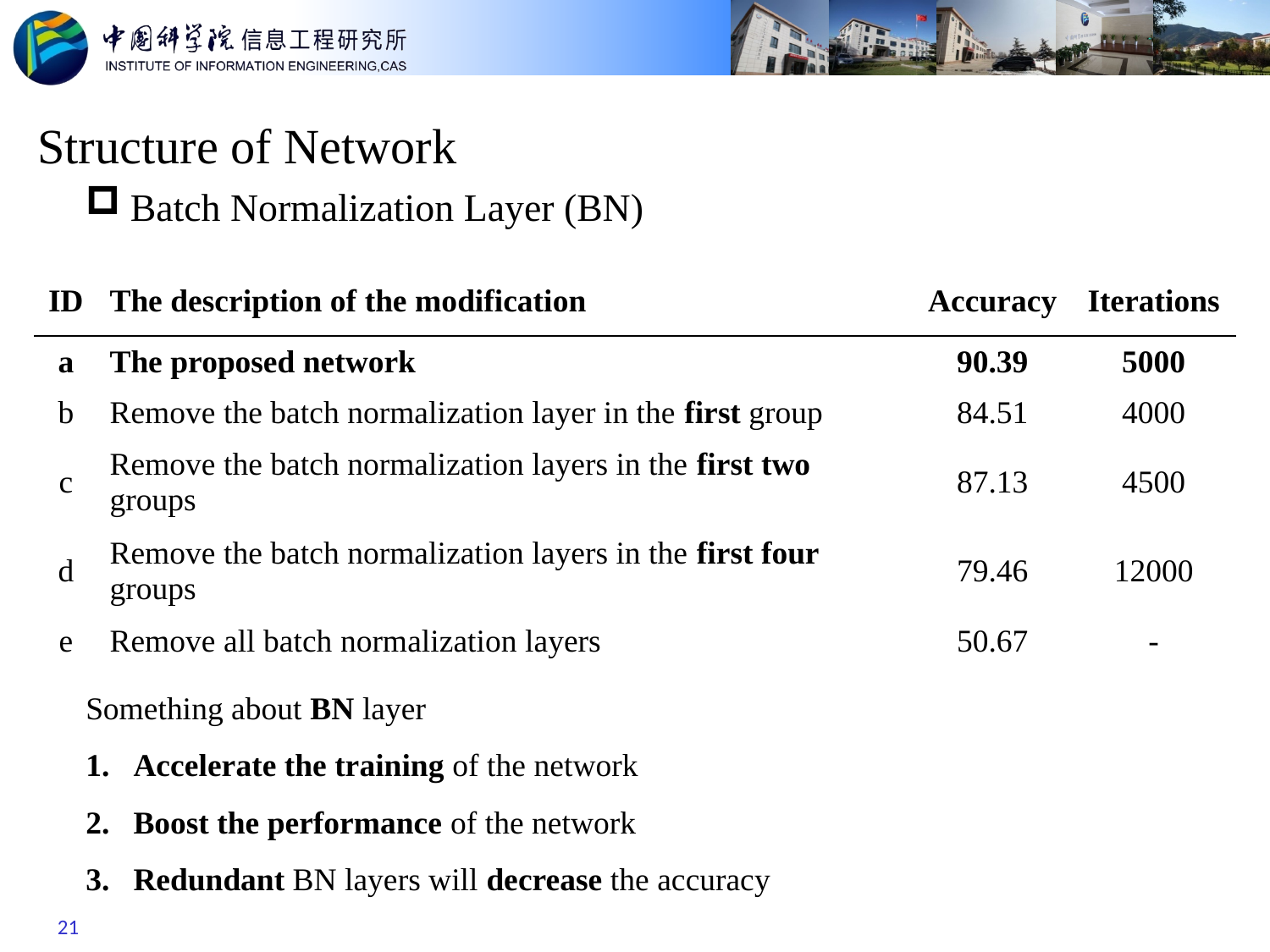

Structure of Network
 Batch Normalization Layer (BN)
| ID | The description of the modification | Accuracy | Iterations |
| --- | --- | --- | --- |
| a | The proposed network | 90.39 | 5000 |
| b | Remove the batch normalization layer in the first group | 84.51 | 4000 |
| c | Remove the batch normalization layers in the first two groups | 87.13 | 4500 |
| d | Remove the batch normalization layers in the first four groups | 79.46 | 12000 |
| e | Remove all batch normalization layers | 50.67 | - |
Something about BN layer
Accelerate the training of the network
Boost the performance of the network
Redundant BN layers will decrease the accuracy